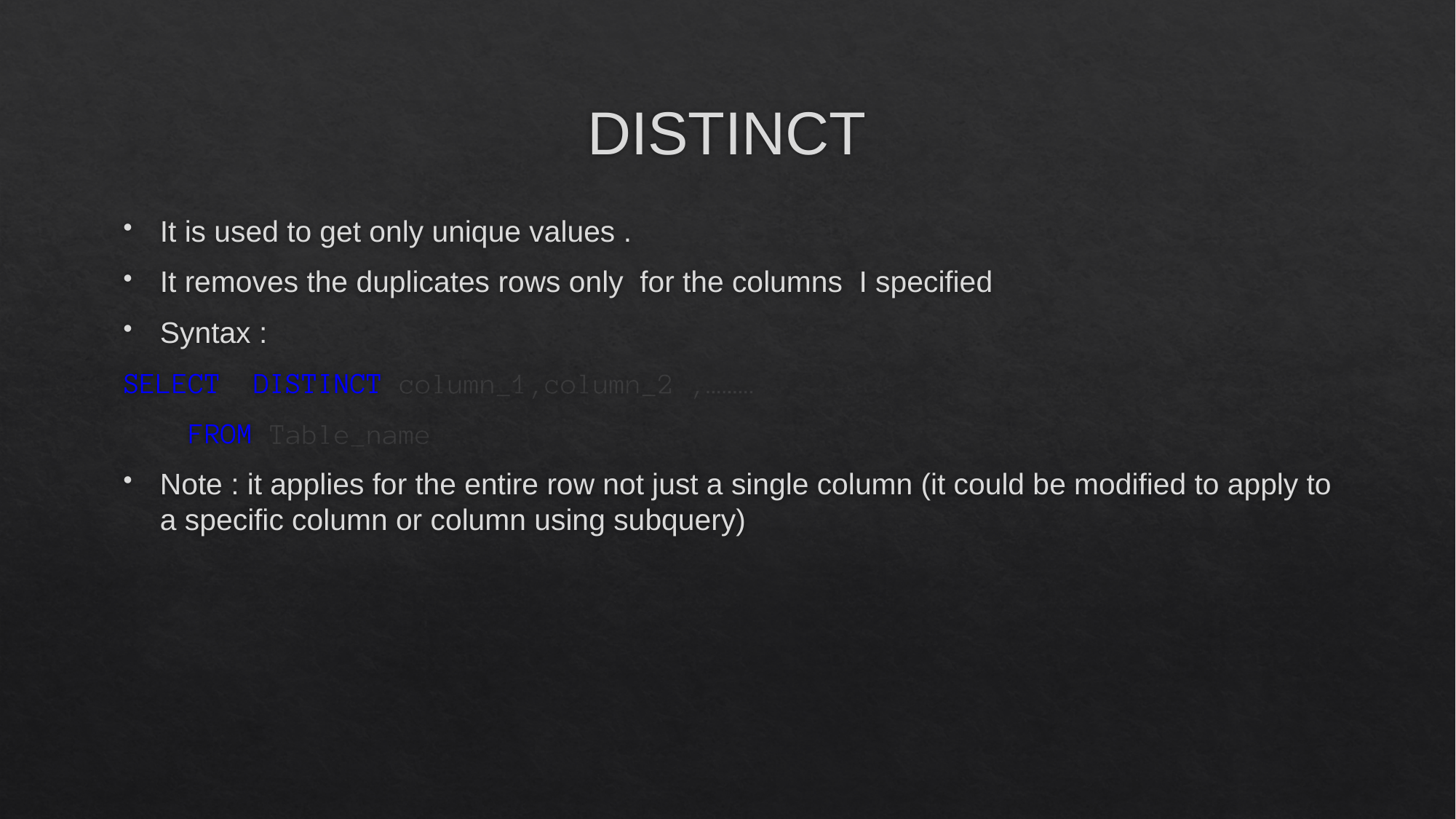

# DISTINCT
It is used to get only unique values .
It removes the duplicates rows only  for the columns  I specified
Syntax :
SELECT  DISTINCT column_1,column_2 ,………
    FROM Table_name
Note : it applies for the entire row not just a single column (it could be modified to apply to a specific column or column using subquery)